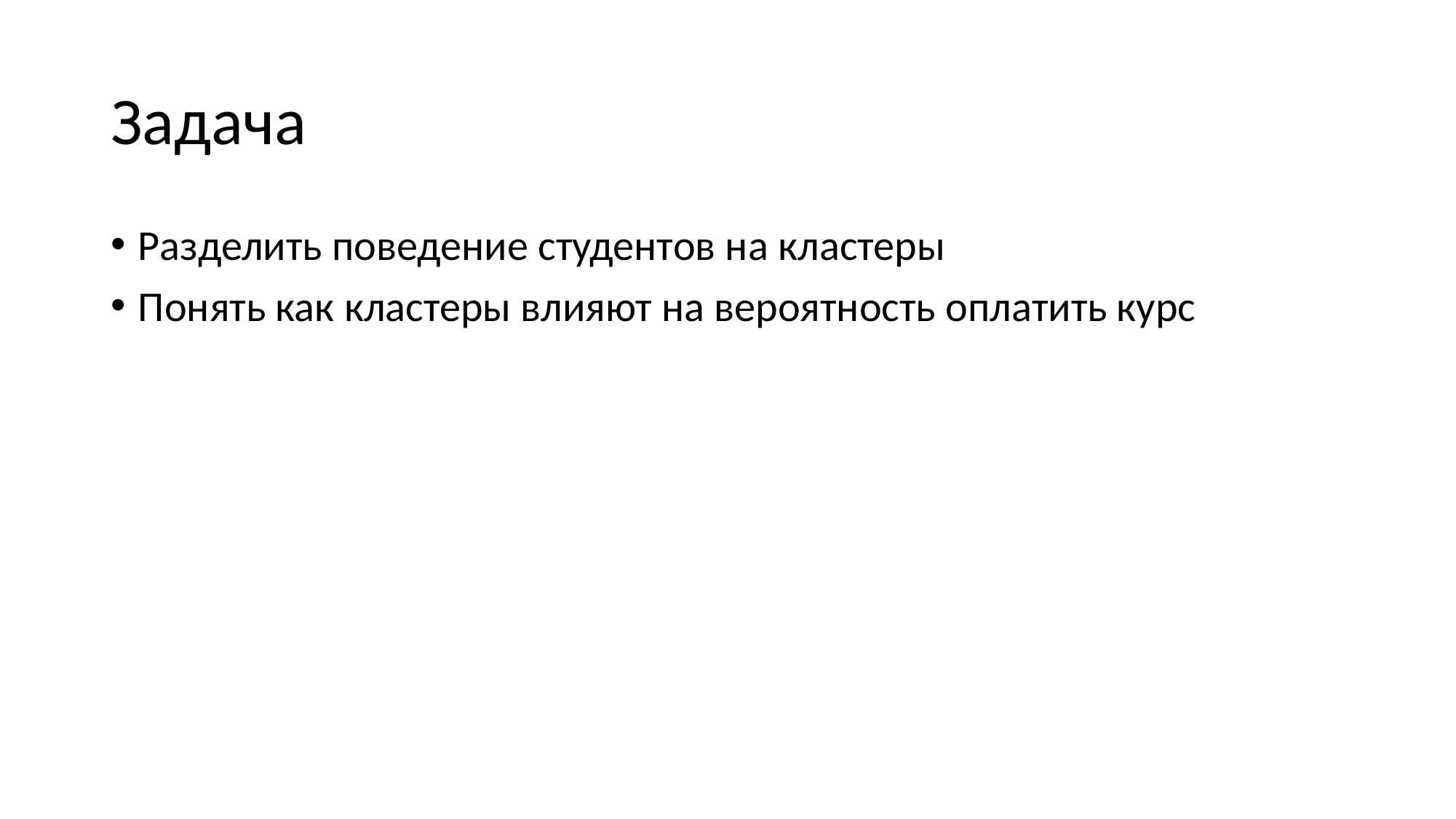

# Задача
Разделить поведение студентов на кластеры
Понять как кластеры влияют на вероятность оплатить курс